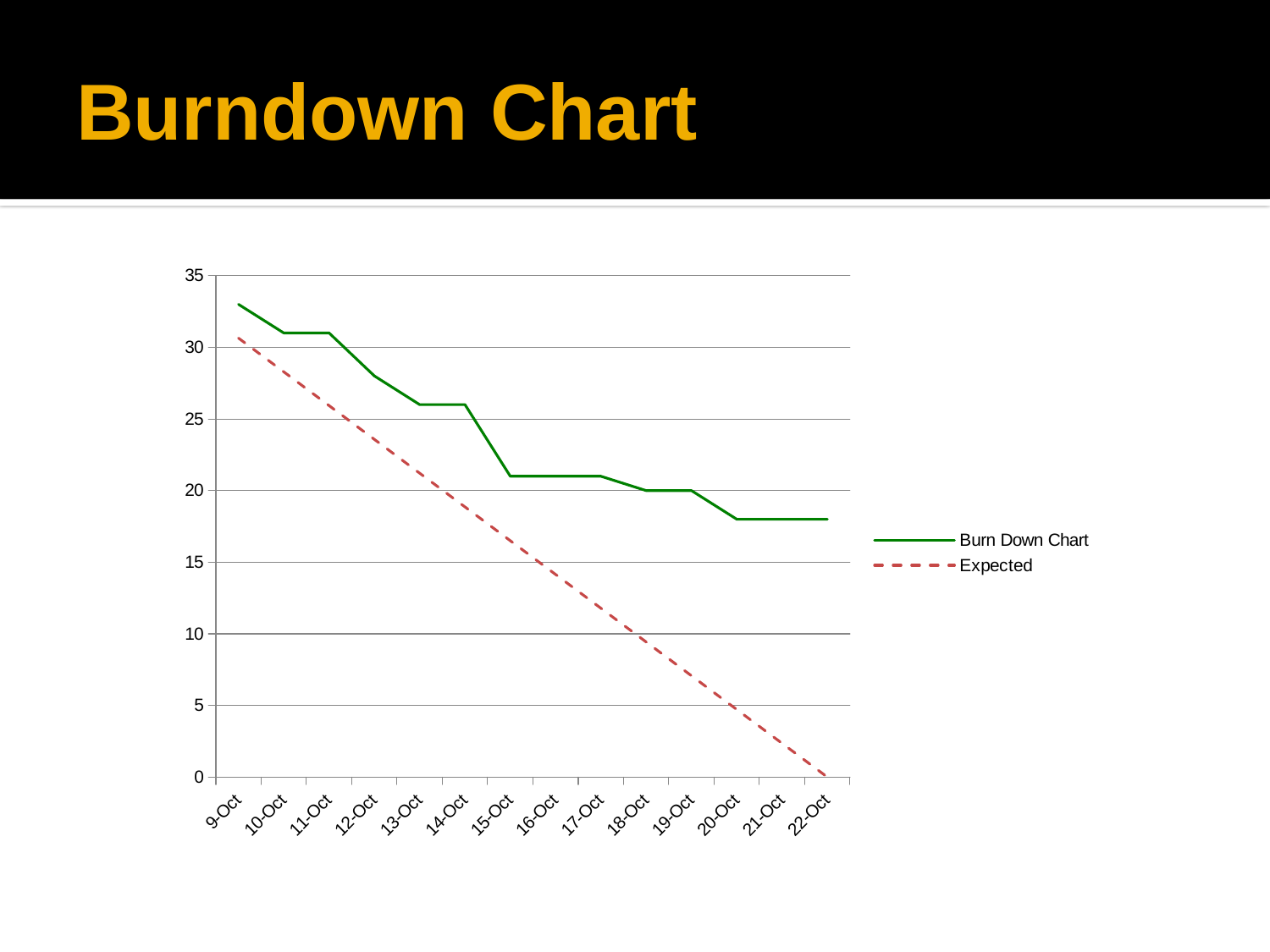

# Burndown Chart

### Chart

| Category | Burn Down Chart | Expected |
|---|---|---|
| 41921.0 | 33.0 | 30.64285714285714 |
| 41922.0 | 31.0 | 28.28571428571428 |
| 41923.0 | 31.0 | 25.92857142857143 |
| 41924.0 | 28.0 | 23.57142857142857 |
| 41925.0 | 26.0 | 21.21428571428571 |
| 41926.0 | 26.0 | 18.85714285714286 |
| 41927.0 | 21.0 | 16.5 |
| 41928.0 | 21.0 | 14.14285714285714 |
| 41929.0 | 21.0 | 11.78571428571428 |
| 41930.0 | 20.0 | 9.428571428571427 |
| 41931.0 | 20.0 | 7.07142857142857 |
| 41932.0 | 18.0 | 4.714285714285715 |
| 41933.0 | 18.0 | 2.357142857142858 |
| 41934.0 | 18.0 | 0.0 |